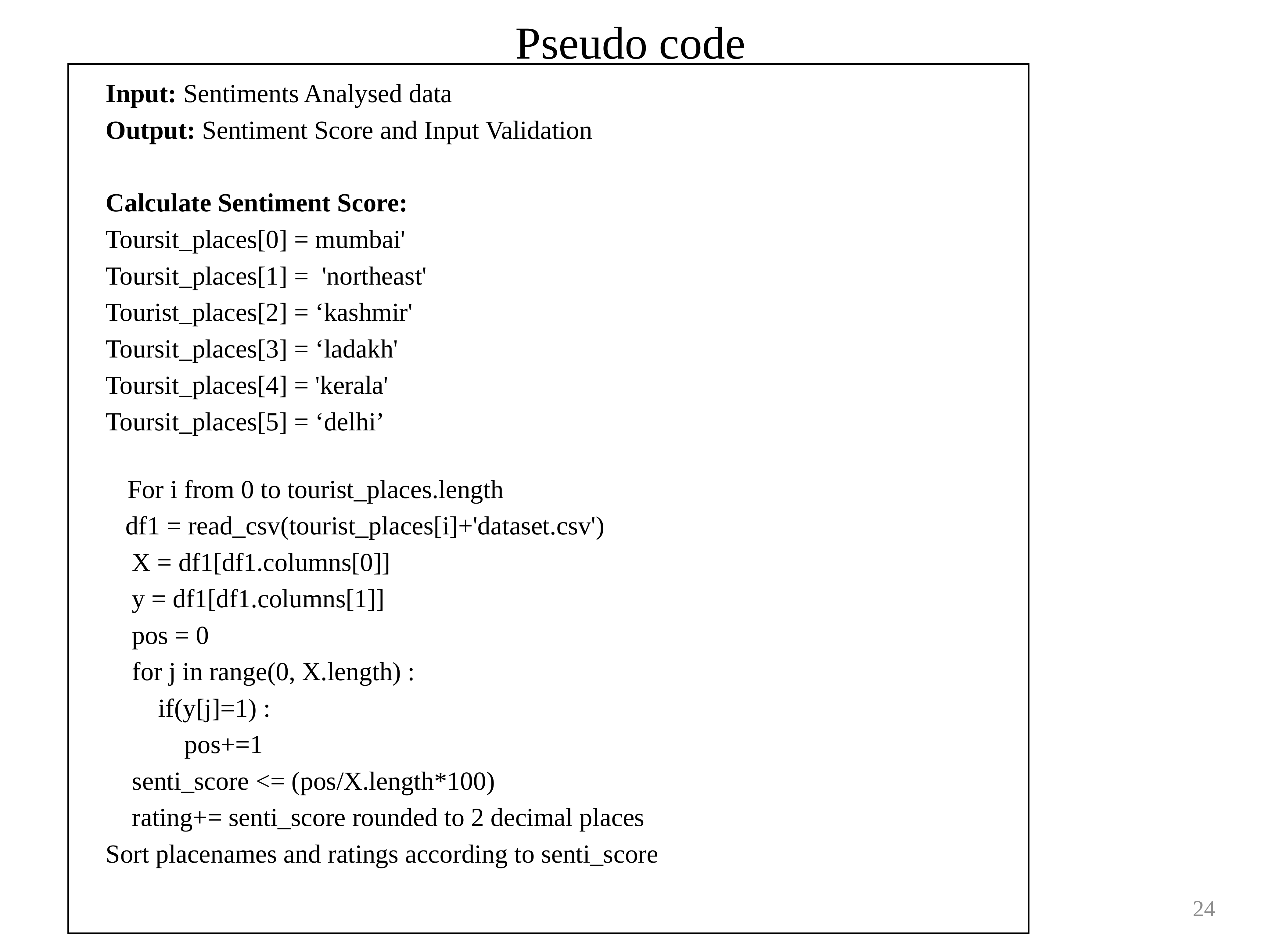

# Pseudo code
|  |
| --- |
Input: Sentiments Analysed data
Output: Sentiment Score and Input Validation

Calculate Sentiment Score:
Toursit_places[0] = mumbai'
Toursit_places[1] =  'northeast'
Tourist_places[2] = ‘kashmir'
Toursit_places[3] = ‘ladakh'
Toursit_places[4] = 'kerala'
Toursit_places[5] = ‘delhi’
For i from 0 to tourist_places.length
   df1 = read_csv(tourist_places[i]+'dataset.csv')
    X = df1[df1.columns[0]]
    y = df1[df1.columns[1]]
    pos = 0
    for j in range(0, X.length) :
        if(y[j]=1) :
            pos+=1
    senti_score <= (pos/X.length*100)
    rating+= senti_score rounded to 2 decimal places
Sort placenames and ratings according to senti_score

24